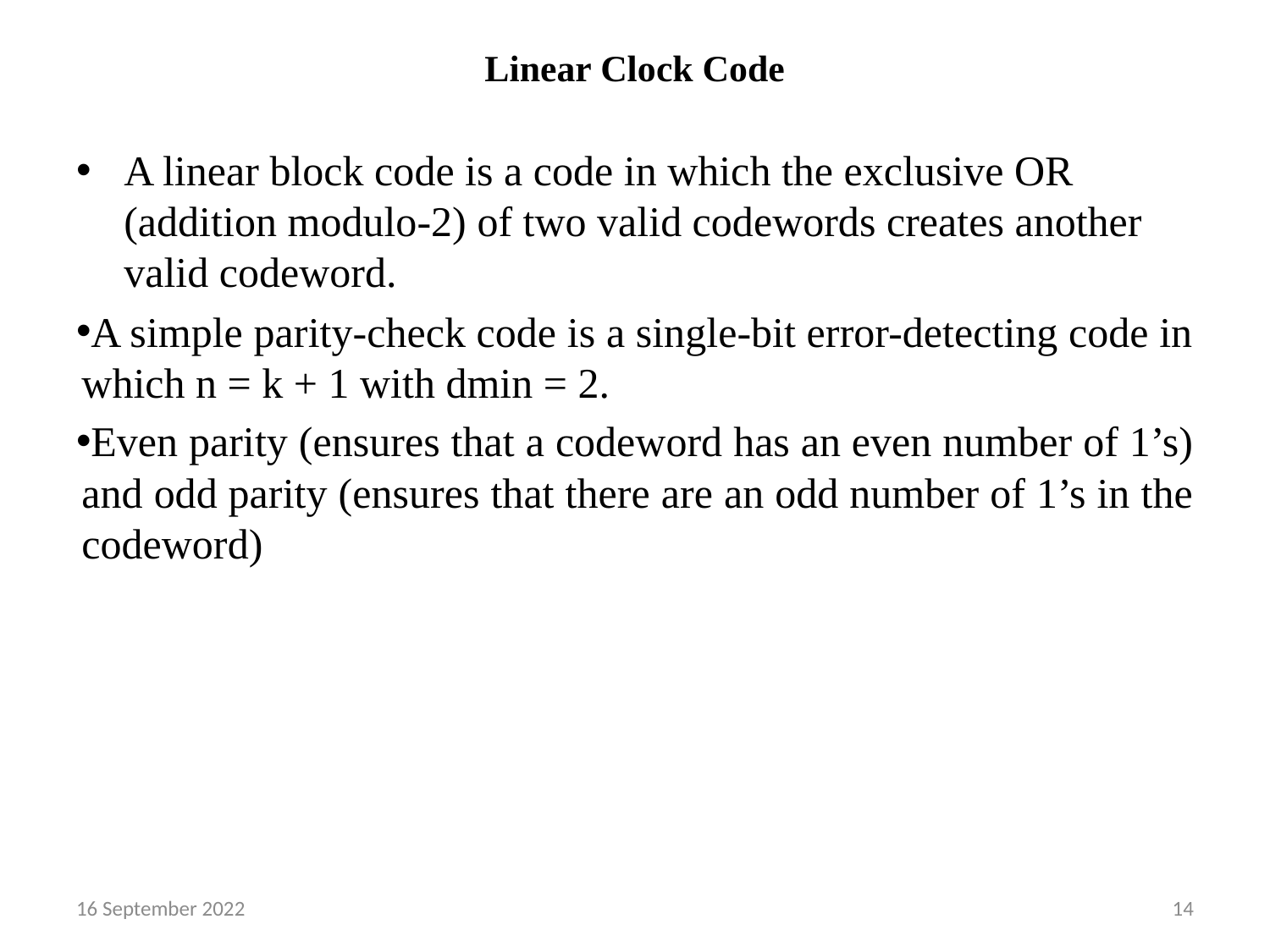

# Linear Clock Code
A linear block code is a code in which the exclusive OR (addition modulo-2) of two valid codewords creates another valid codeword.
A simple parity-check code is a single-bit error-detecting code in which n = k + 1 with dmin = 2.
Even parity (ensures that a codeword has an even number of 1’s) and odd parity (ensures that there are an odd number of 1’s in the codeword)
16 September 2022
14